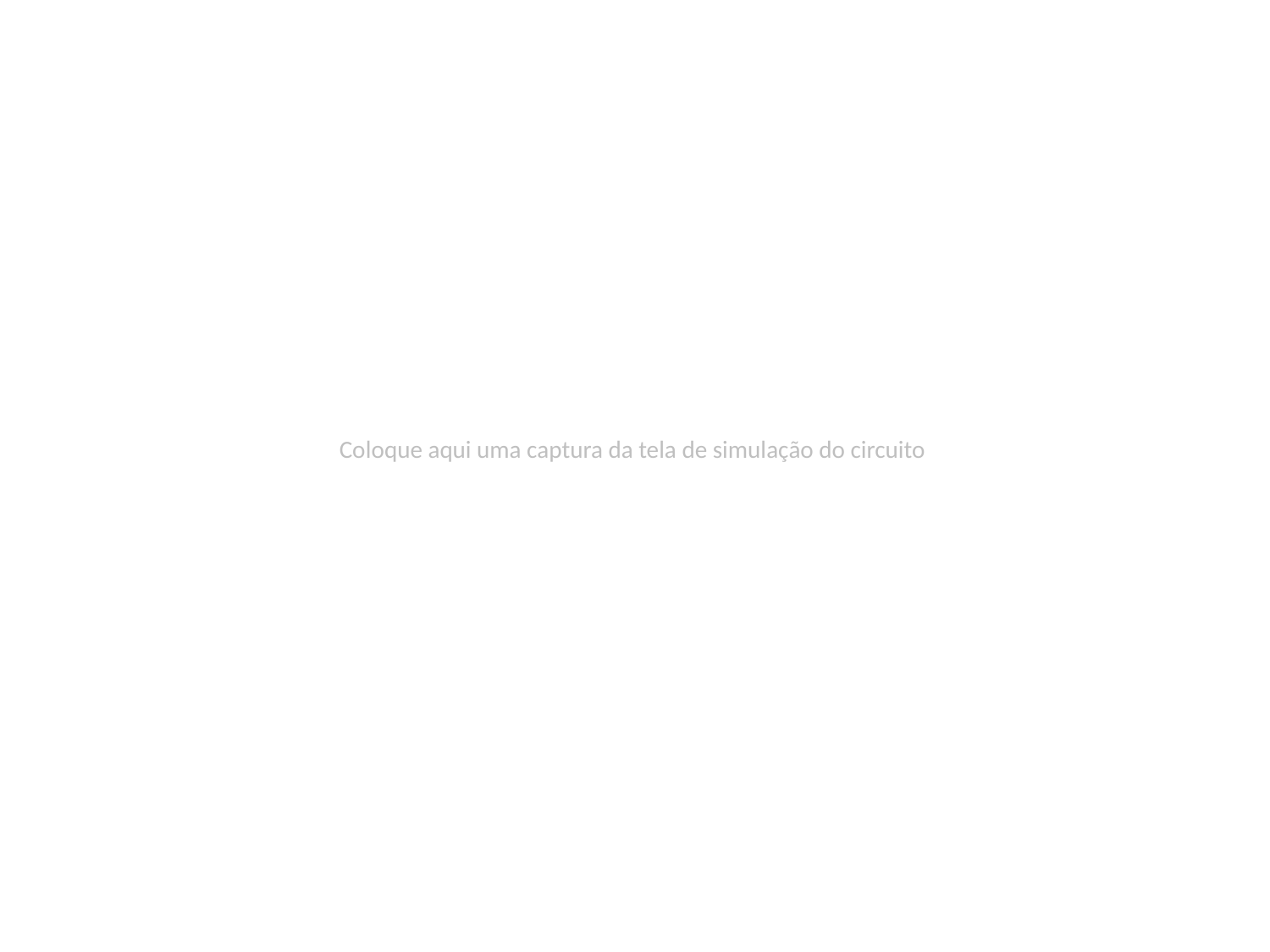

Coloque aqui uma captura da tela de simulação do circuito